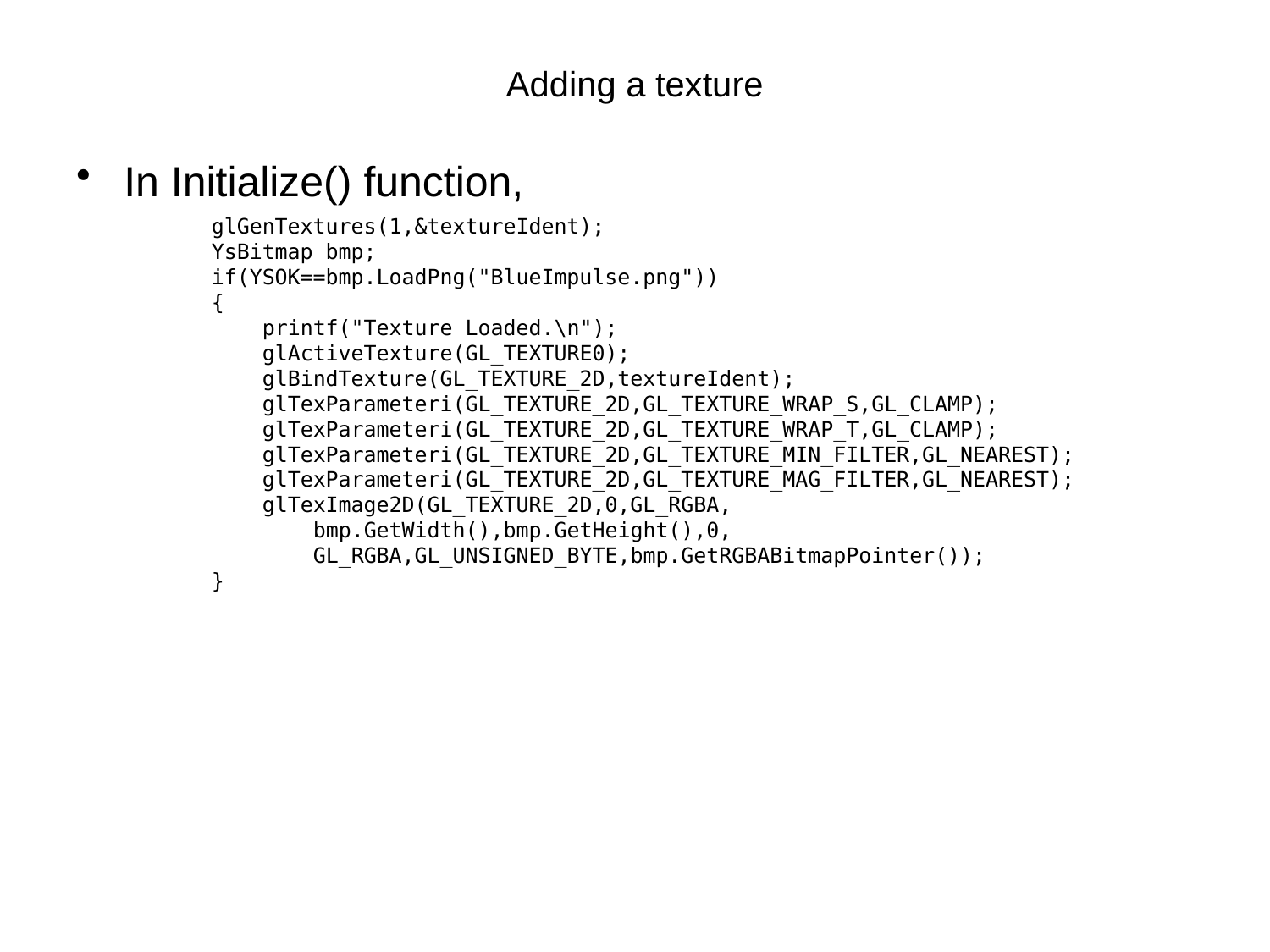

# Adding a texture
In Initialize() function,

    glGenTextures(1,&textureIdent);
    YsBitmap bmp;
    if(YSOK==bmp.LoadPng("BlueImpulse.png"))
    {
        printf("Texture Loaded.\n");
        glActiveTexture(GL_TEXTURE0);
        glBindTexture(GL_TEXTURE_2D,textureIdent);
        glTexParameteri(GL_TEXTURE_2D,GL_TEXTURE_WRAP_S,GL_CLAMP);
        glTexParameteri(GL_TEXTURE_2D,GL_TEXTURE_WRAP_T,GL_CLAMP);
        glTexParameteri(GL_TEXTURE_2D,GL_TEXTURE_MIN_FILTER,GL_NEAREST);
        glTexParameteri(GL_TEXTURE_2D,GL_TEXTURE_MAG_FILTER,GL_NEAREST);
        glTexImage2D(GL_TEXTURE_2D,0,GL_RGBA,
            bmp.GetWidth(),bmp.GetHeight(),0,
            GL_RGBA,GL_UNSIGNED_BYTE,bmp.GetRGBABitmapPointer());
    }